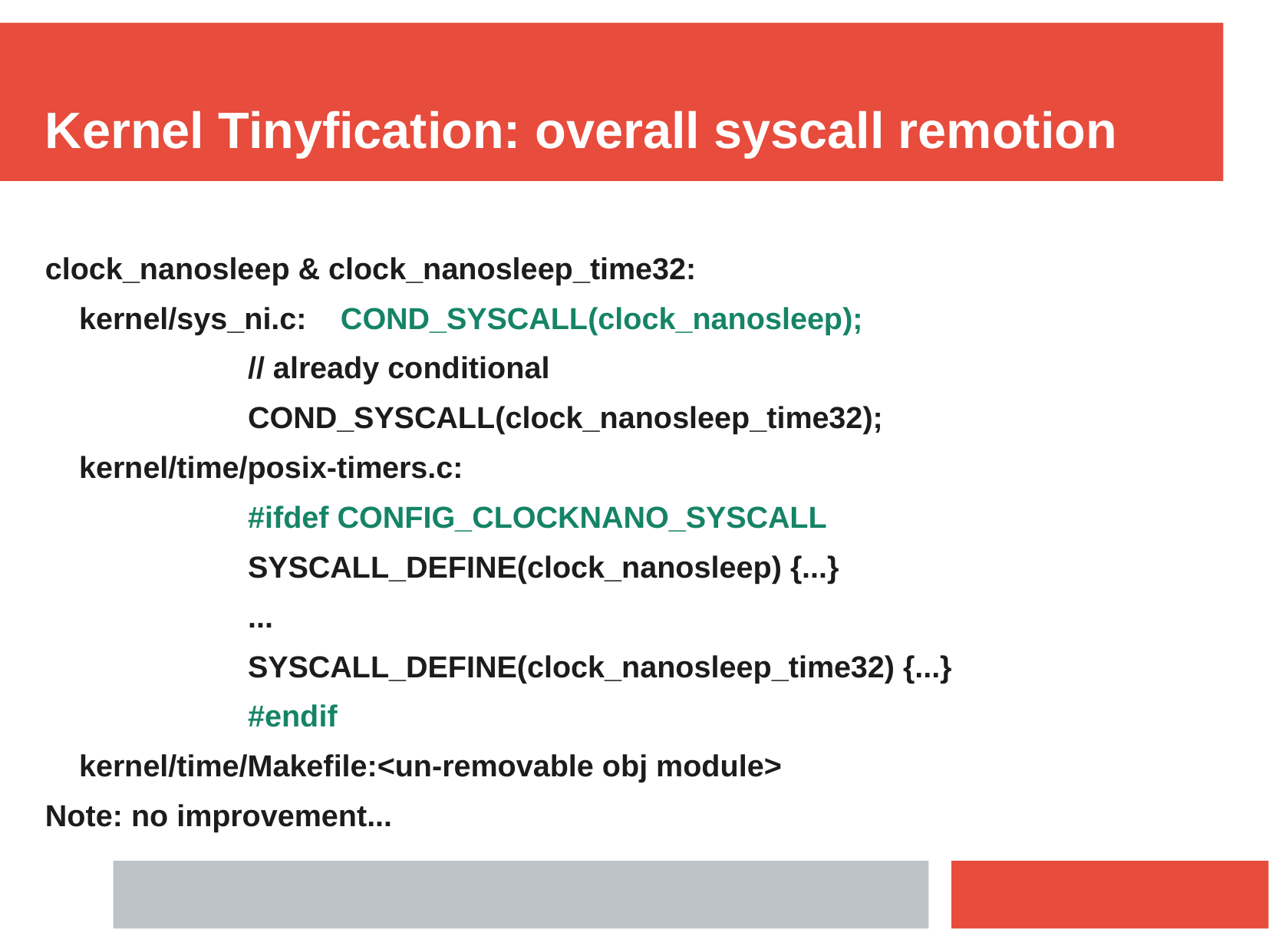

Kernel Tinyfication: overall syscall remotion
clock_nanosleep & clock_nanosleep_time32:
    kernel/sys_ni.c:    COND_SYSCALL(clock_nanosleep);
                        // already conditional
                        COND_SYSCALL(clock_nanosleep_time32);
    kernel/time/posix-timers.c:
                        #ifdef CONFIG_CLOCKNANO_SYSCALL
                        SYSCALL_DEFINE(clock_nanosleep) {...}
                        ...
                        SYSCALL_DEFINE(clock_nanosleep_time32) {...}
                        #endif
    kernel/time/Makefile:<un-removable obj module>
Note: no improvement...